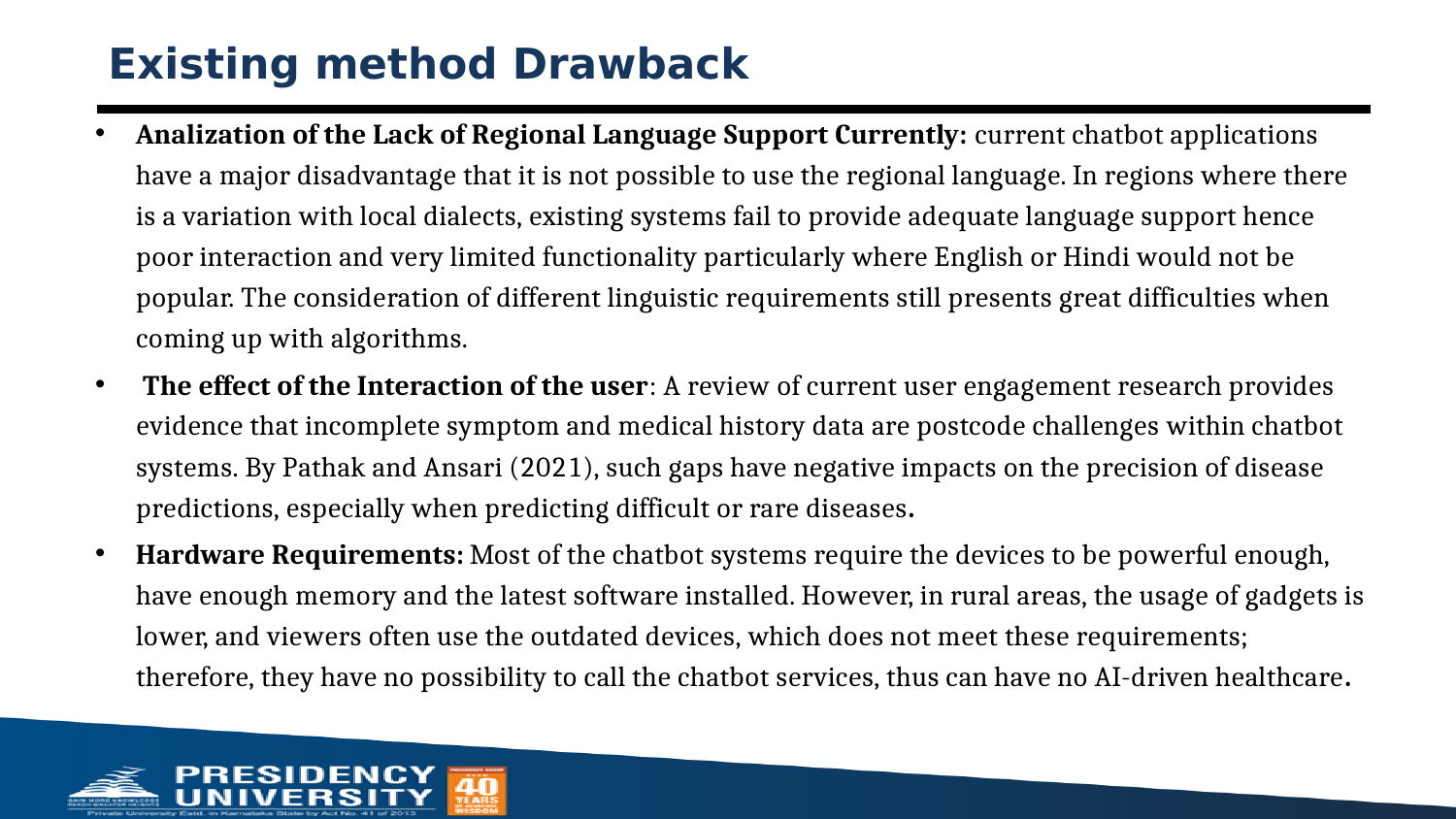

# Existing method Drawback
Analization of the Lack of Regional Language Support Currently: current chatbot applications have a major disadvantage that it is not possible to use the regional language. In regions where there is a variation with local dialects, existing systems fail to provide adequate language support hence poor interaction and very limited functionality particularly where English or Hindi would not be popular. The consideration of different linguistic requirements still presents great difficulties when coming up with algorithms.
 The effect of the Interaction of the user: A review of current user engagement research provides evidence that incomplete symptom and medical history data are postcode challenges within chatbot systems. By Pathak and Ansari (2021), such gaps have negative impacts on the precision of disease predictions, especially when predicting difficult or rare diseases.
Hardware Requirements: Most of the chatbot systems require the devices to be powerful enough, have enough memory and the latest software installed. However, in rural areas, the usage of gadgets is lower, and viewers often use the outdated devices, which does not meet these requirements; therefore, they have no possibility to call the chatbot services, thus can have no AI-driven healthcare.